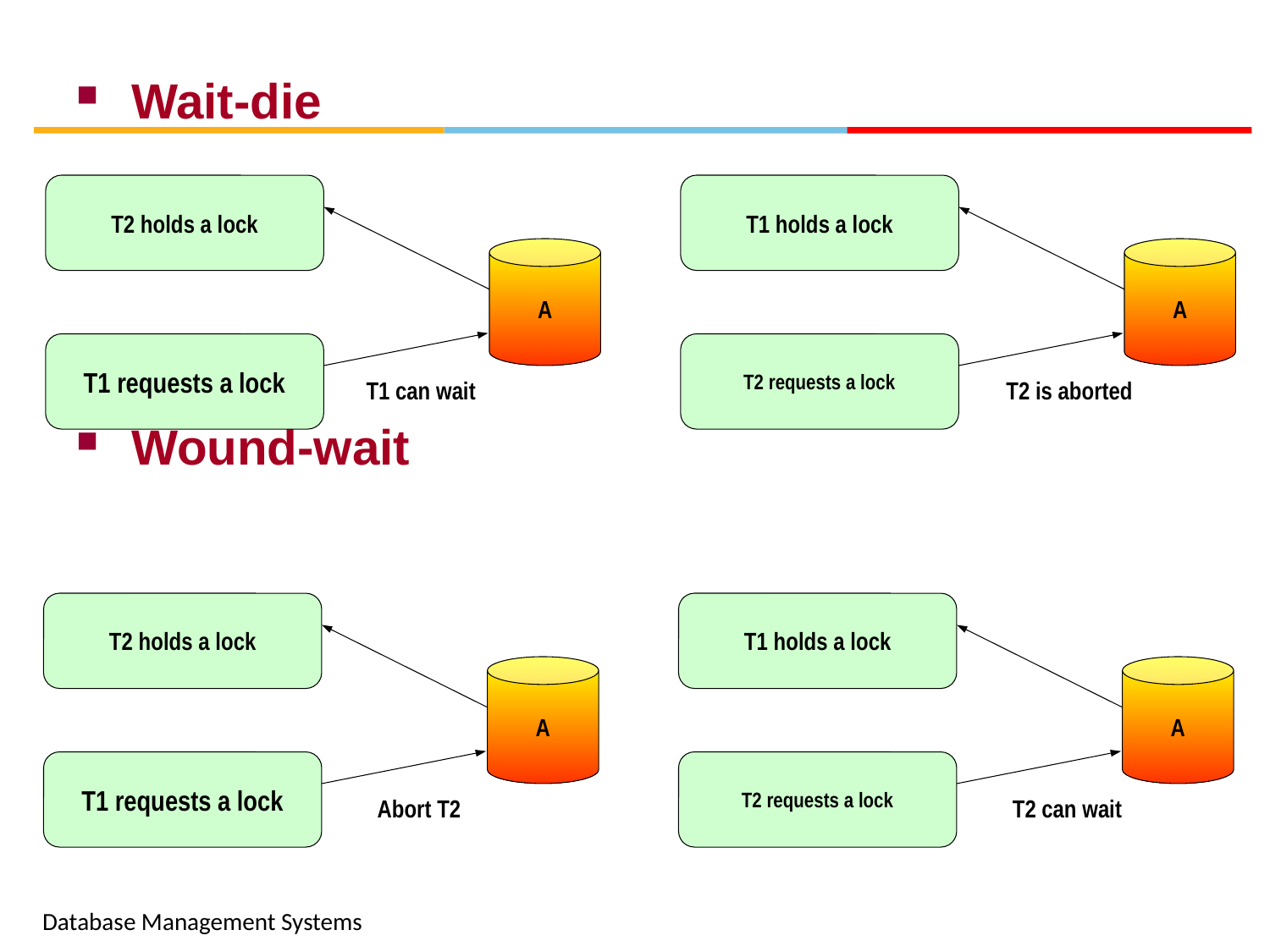

Wait-die

Wound-wait

T2 holds a lock

A

T1 requests a lock
T1 can wait
T1 holds a lock

A

T2 requests a lock
T2 is aborted
T2 holds a lock

A

T1 requests a lock
Abort T2
T1 holds a lock

A

T2 requests a lock
T2 can wait